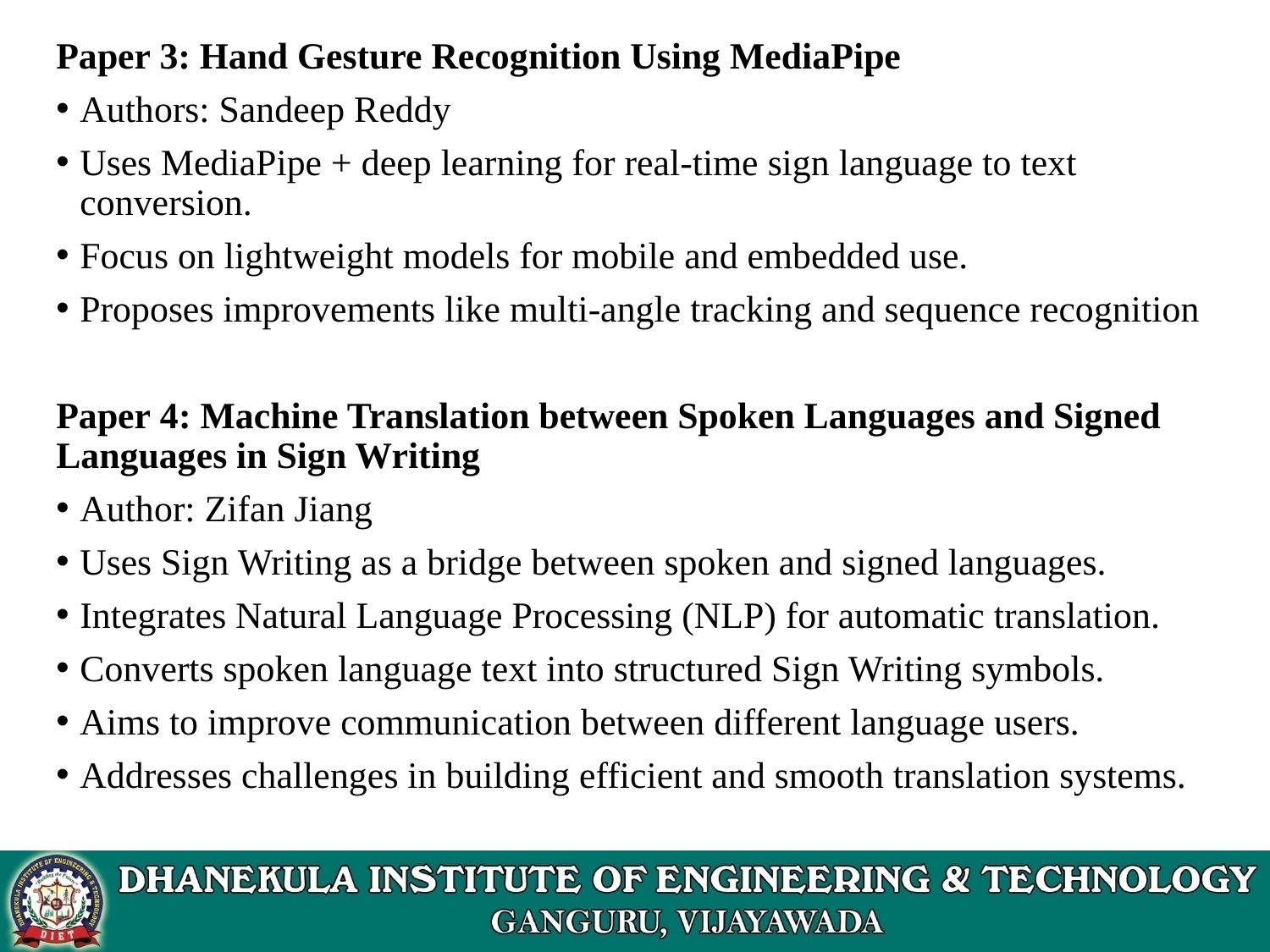

Paper 3: Hand Gesture Recognition Using MediaPipe
Authors: Sandeep Reddy
Uses MediaPipe + deep learning for real-time sign language to text conversion.
Focus on lightweight models for mobile and embedded use.
Proposes improvements like multi-angle tracking and sequence recognition

Paper 4: Machine Translation between Spoken Languages and Signed Languages in Sign Writing
Author: Zifan Jiang
Uses Sign Writing as a bridge between spoken and signed languages.
Integrates Natural Language Processing (NLP) for automatic translation.
Converts spoken language text into structured Sign Writing symbols.
Aims to improve communication between different language users.
Addresses challenges in building efficient and smooth translation systems.